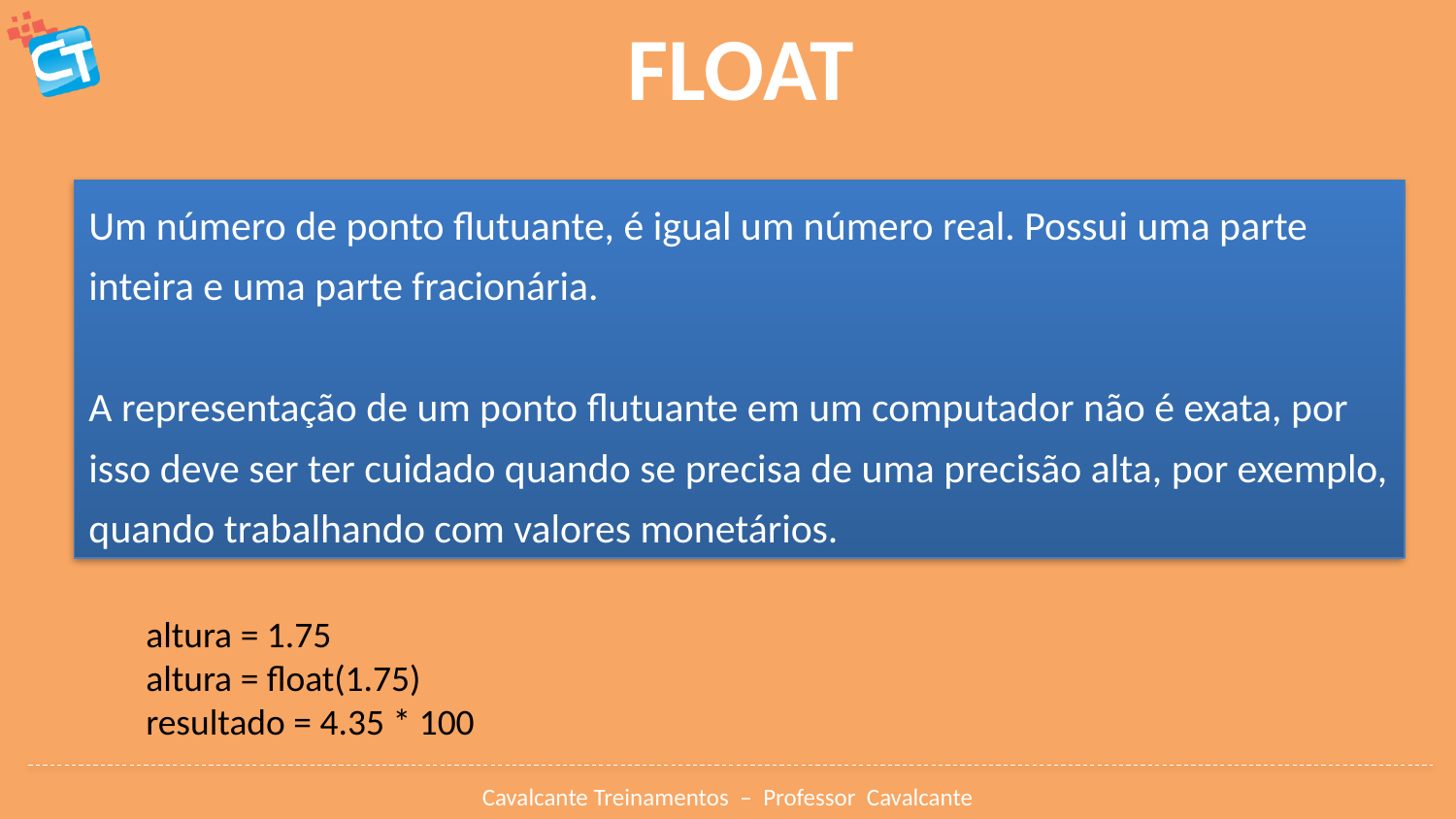

# FLOAT
Um número de ponto flutuante, é igual um número real. Possui uma parte inteira e uma parte fracionária.

A representação de um ponto flutuante em um computador não é exata, por isso deve ser ter cuidado quando se precisa de uma precisão alta, por exemplo, quando trabalhando com valores monetários.
altura = 1.75
altura = float(1.75)
resultado = 4.35 * 100